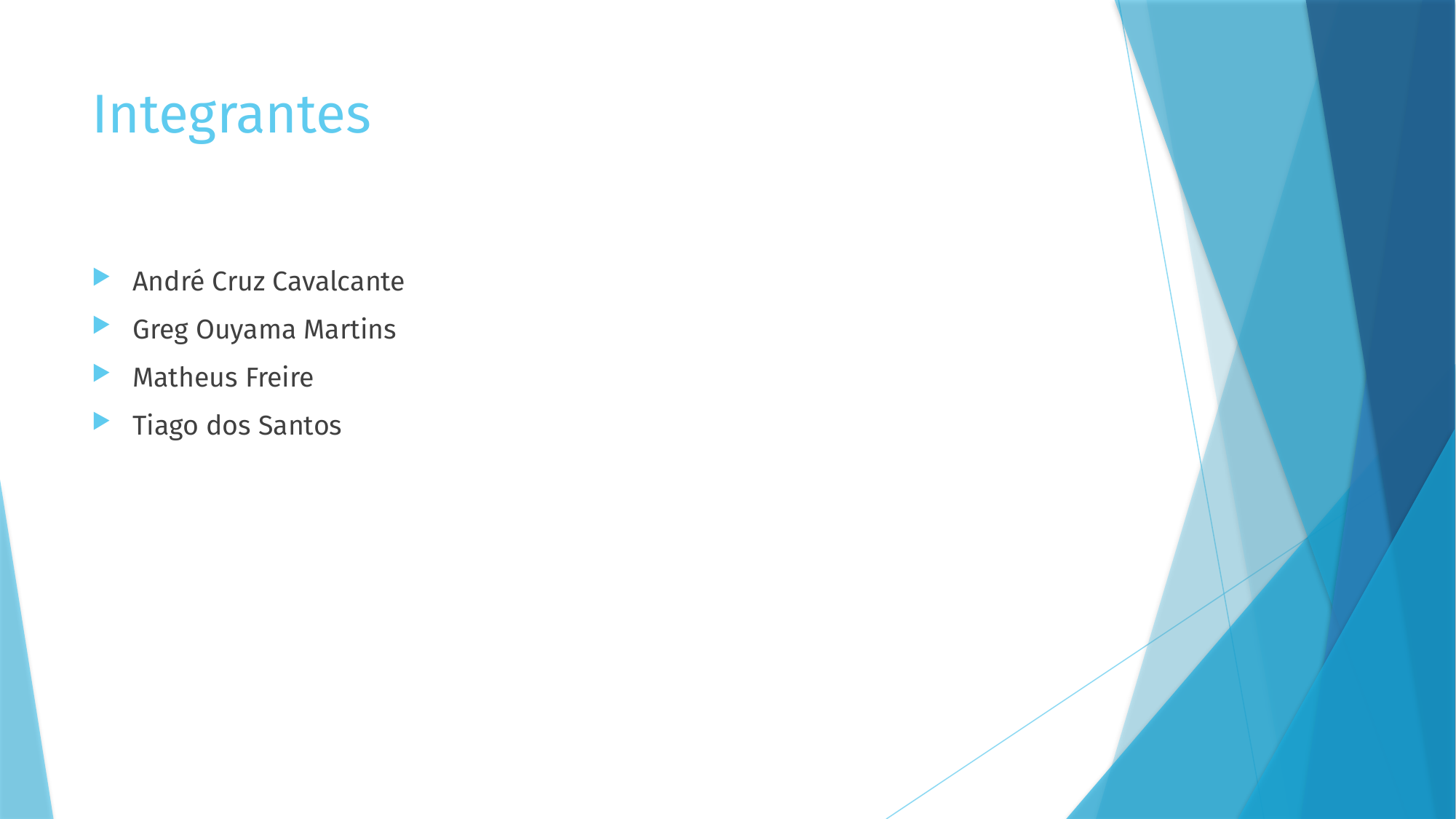

# Integrantes
André Cruz Cavalcante
Greg Ouyama Martins
Matheus Freire
Tiago dos Santos